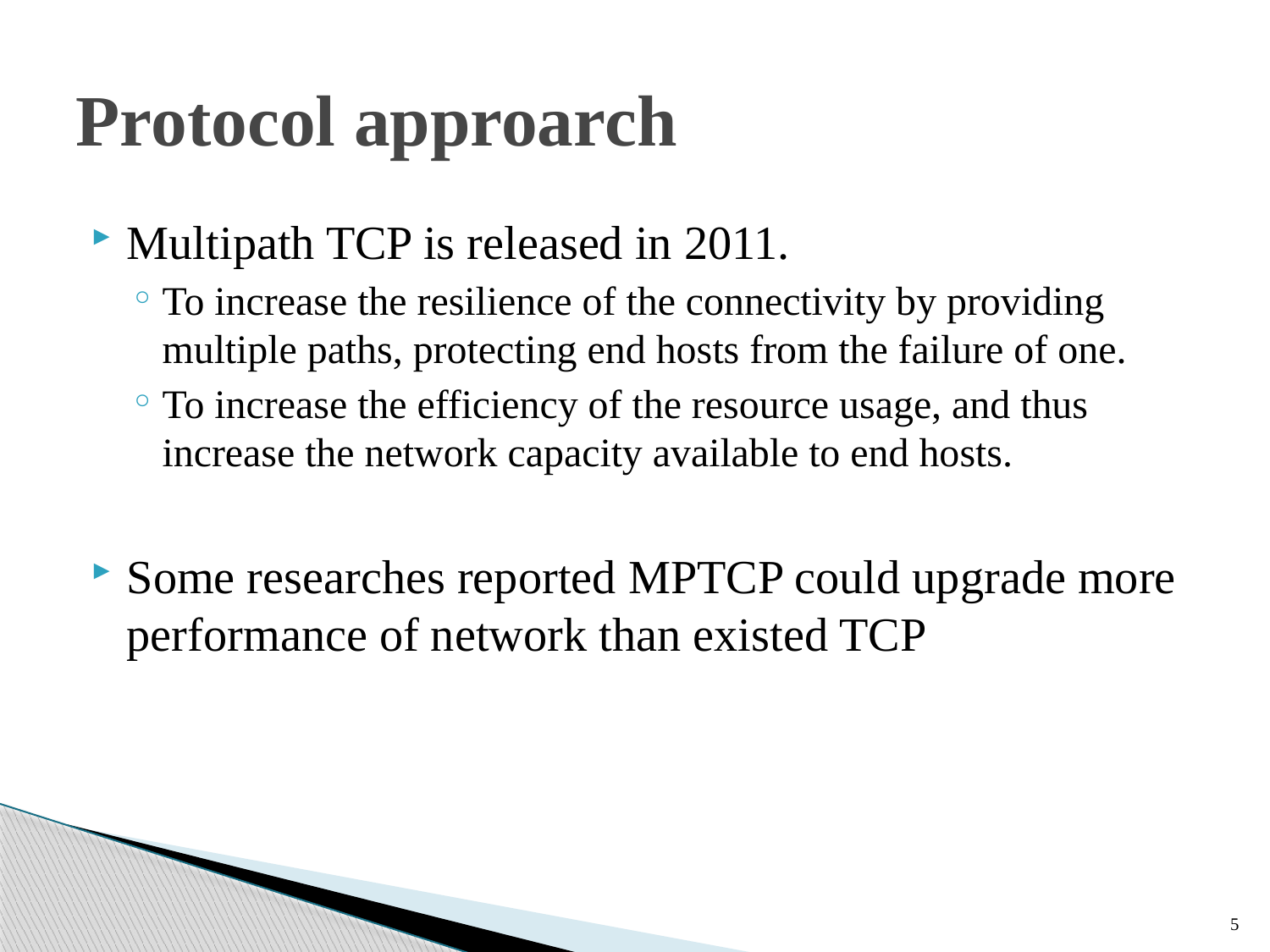

# Protocol approarch
Multipath TCP is released in 2011.
To increase the resilience of the connectivity by providing multiple paths, protecting end hosts from the failure of one.
To increase the efficiency of the resource usage, and thus increase the network capacity available to end hosts.

Some researches reported MPTCP could upgrade more performance of network than existed TCP

5